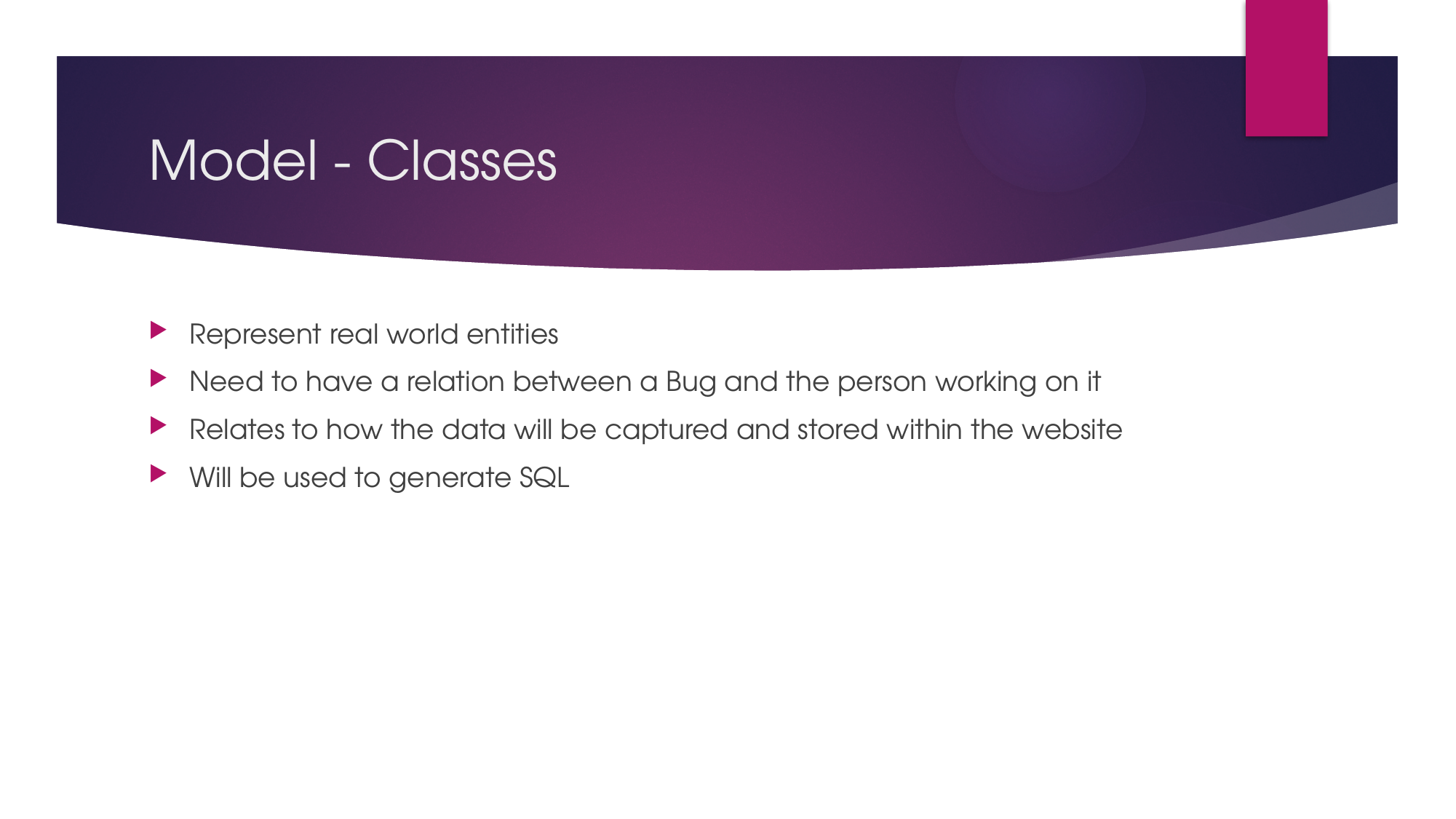

# Model - Classes
Represent real world entities
Need to have a relation between a Bug and the person working on it
Relates to how the data will be captured and stored within the website
Will be used to generate SQL